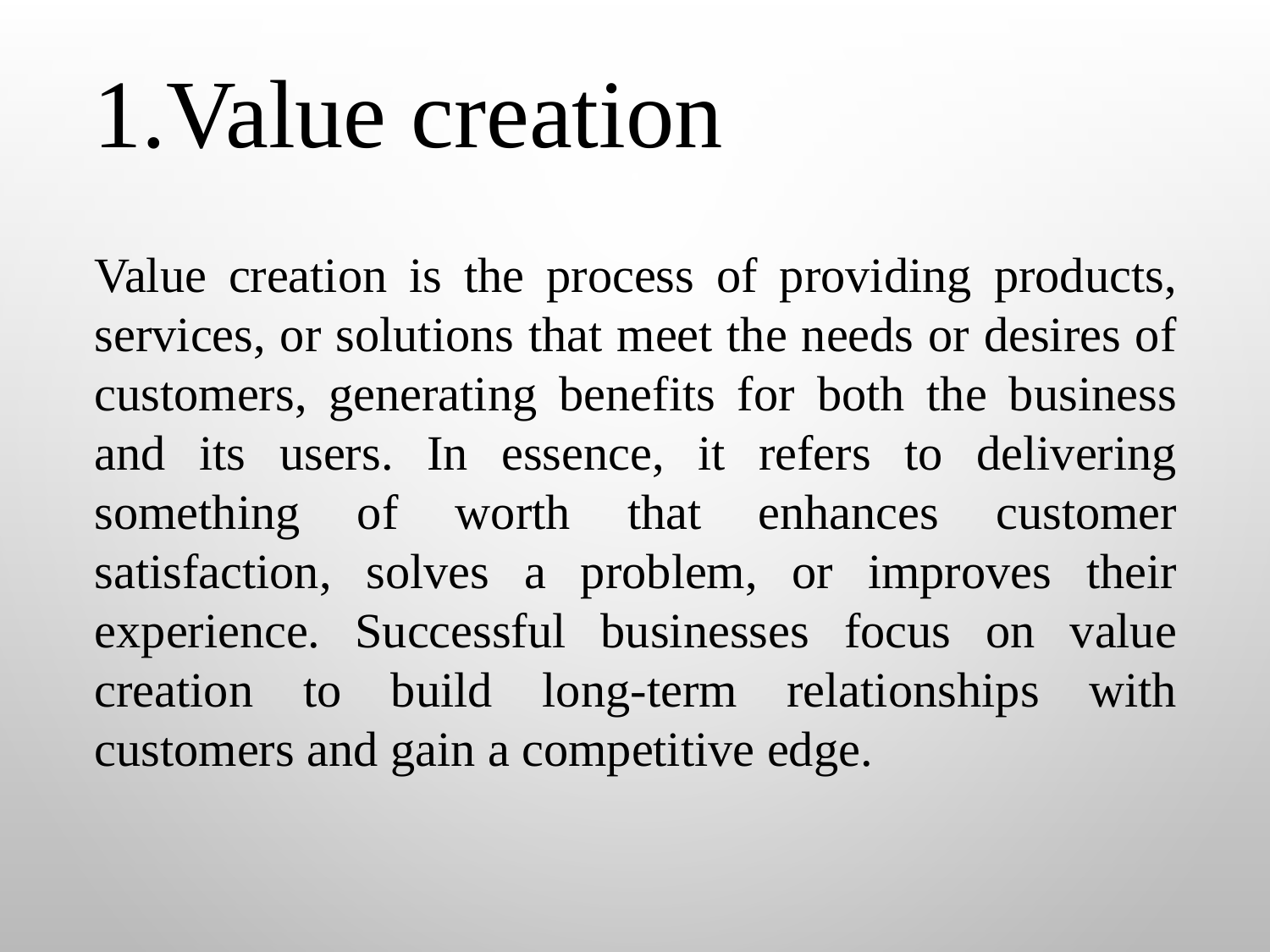

1.Value creation
Value creation is the process of providing products, services, or solutions that meet the needs or desires of customers, generating benefits for both the business and its users. In essence, it refers to delivering something of worth that enhances customer satisfaction, solves a problem, or improves their experience. Successful businesses focus on value creation to build long-term relationships with customers and gain a competitive edge.